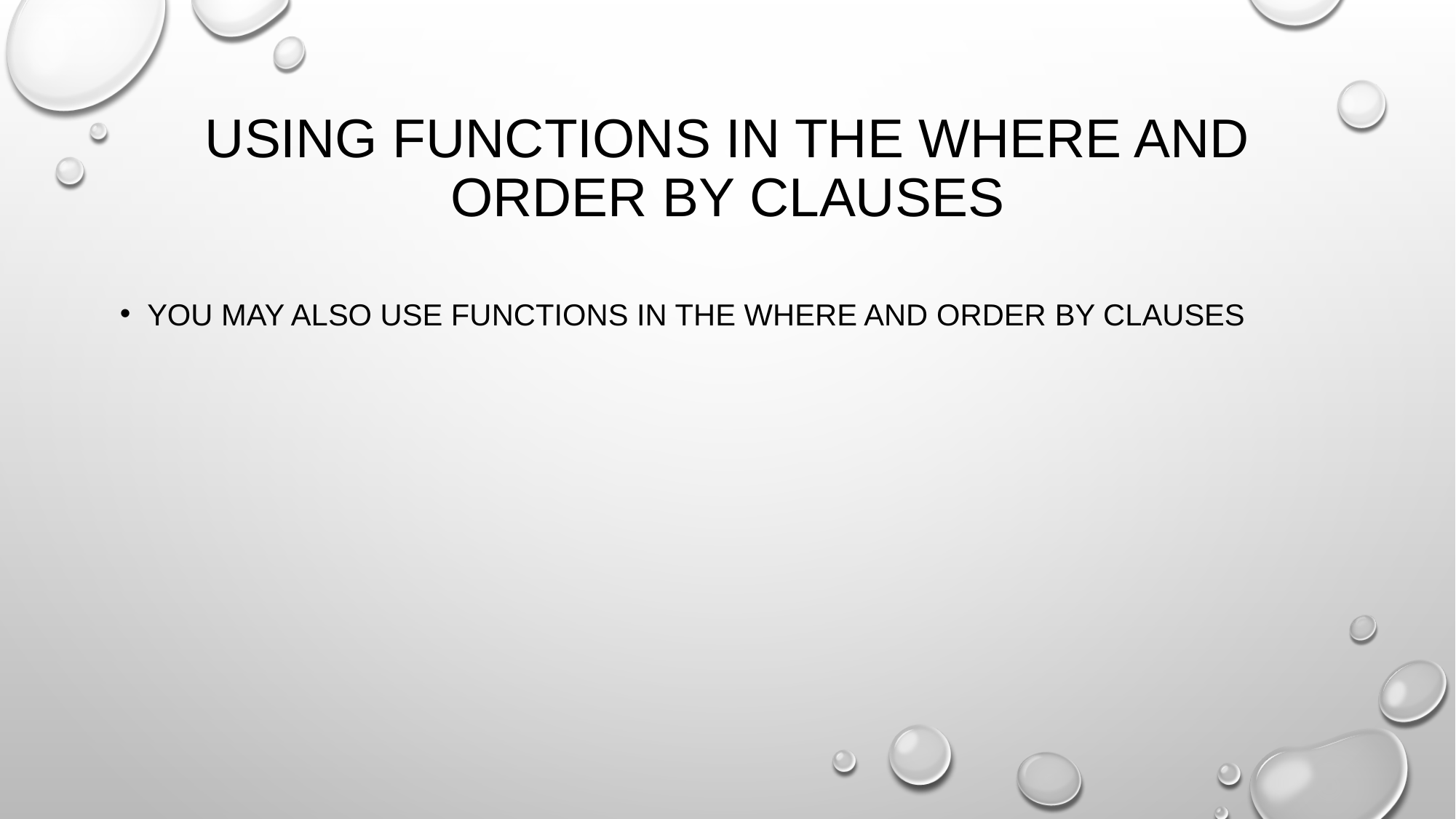

# Using Functions in the WHERE and ORDER BY Clauses
You may also use functions in the WHERE and ORDER BY clauses